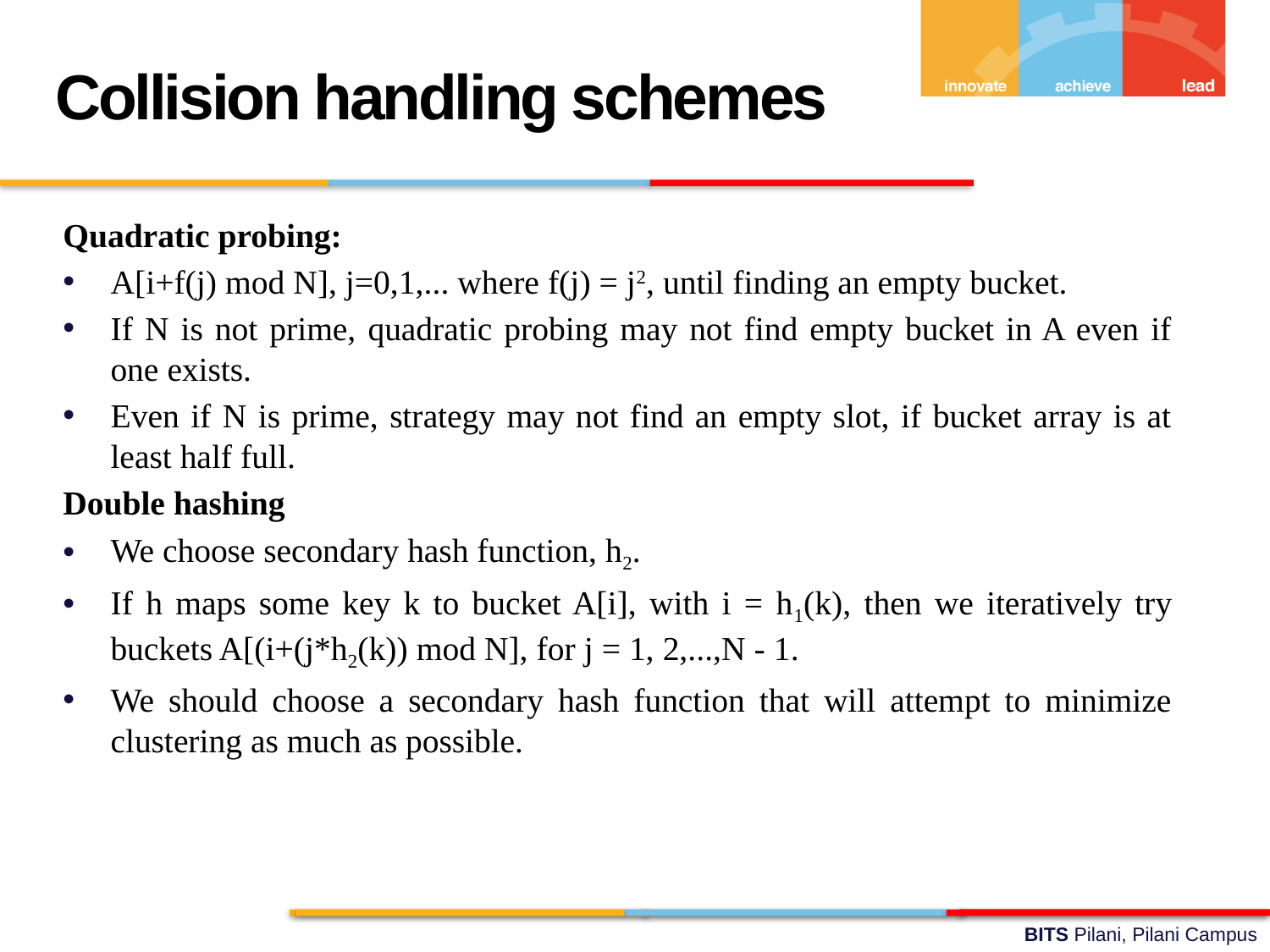

Collision handling schemes
Quadratic probing:
A[i+f(j) mod N], j=0,1,... where f(j) = j2, until finding an empty bucket.
If N is not prime, quadratic probing may not find empty bucket in A even if one exists.
Even if N is prime, strategy may not find an empty slot, if bucket array is at least half full.
Double hashing
We choose secondary hash function, h2.
If h maps some key k to bucket A[i], with i = h1(k), then we iteratively try buckets A[(i+(j*h2(k)) mod N], for j = 1, 2,...,N - 1.
We should choose a secondary hash function that will attempt to minimize clustering as much as possible.